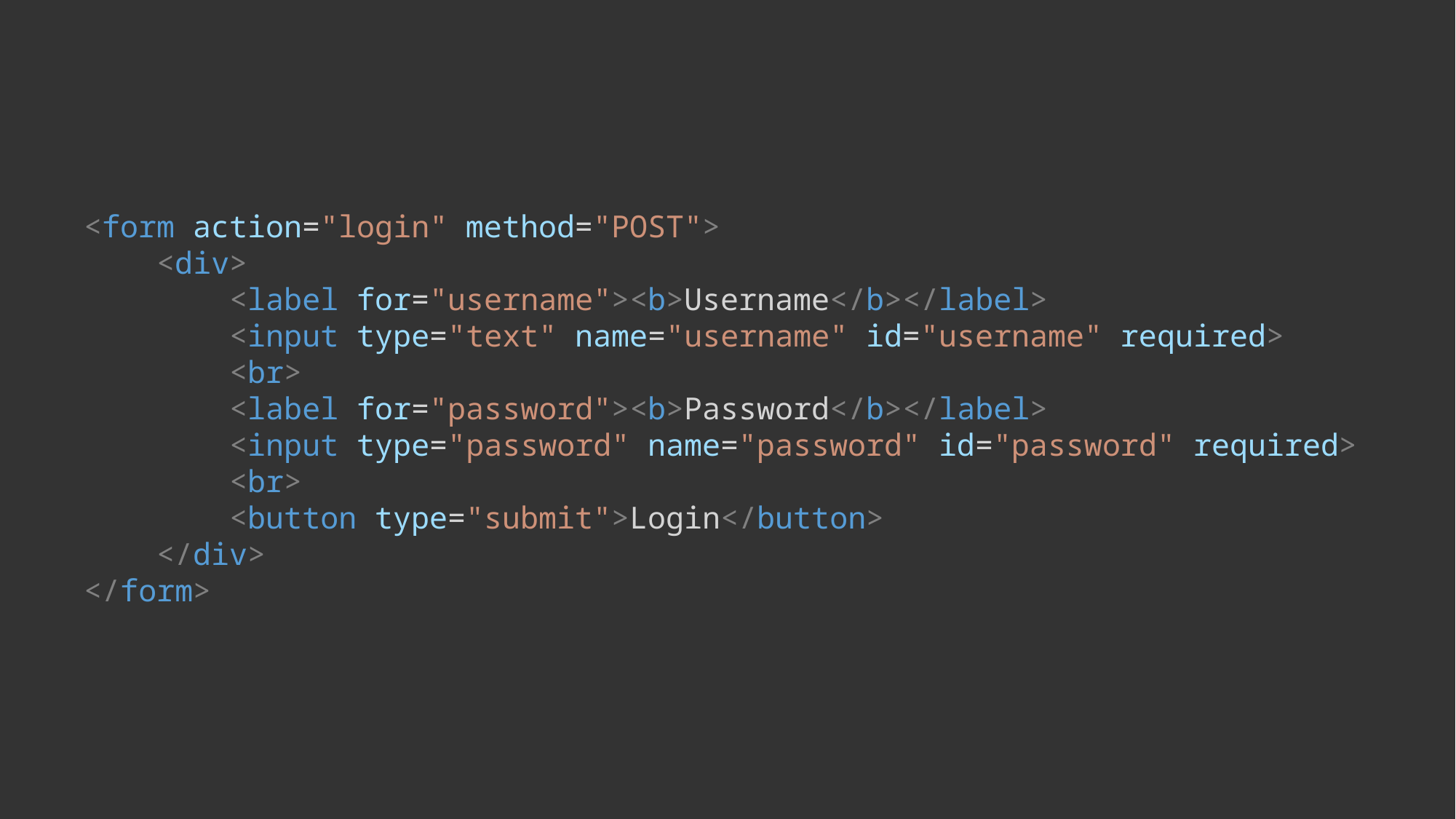

<form action="login" method="POST">
    <div>
        <label for="username"><b>Username</b></label>
        <input type="text" name="username" id="username" required>
        <br>
        <label for="password"><b>Password</b></label>
        <input type="password" name="password" id="password" required>
        <br>
        <button type="submit">Login</button>
    </div>
</form>